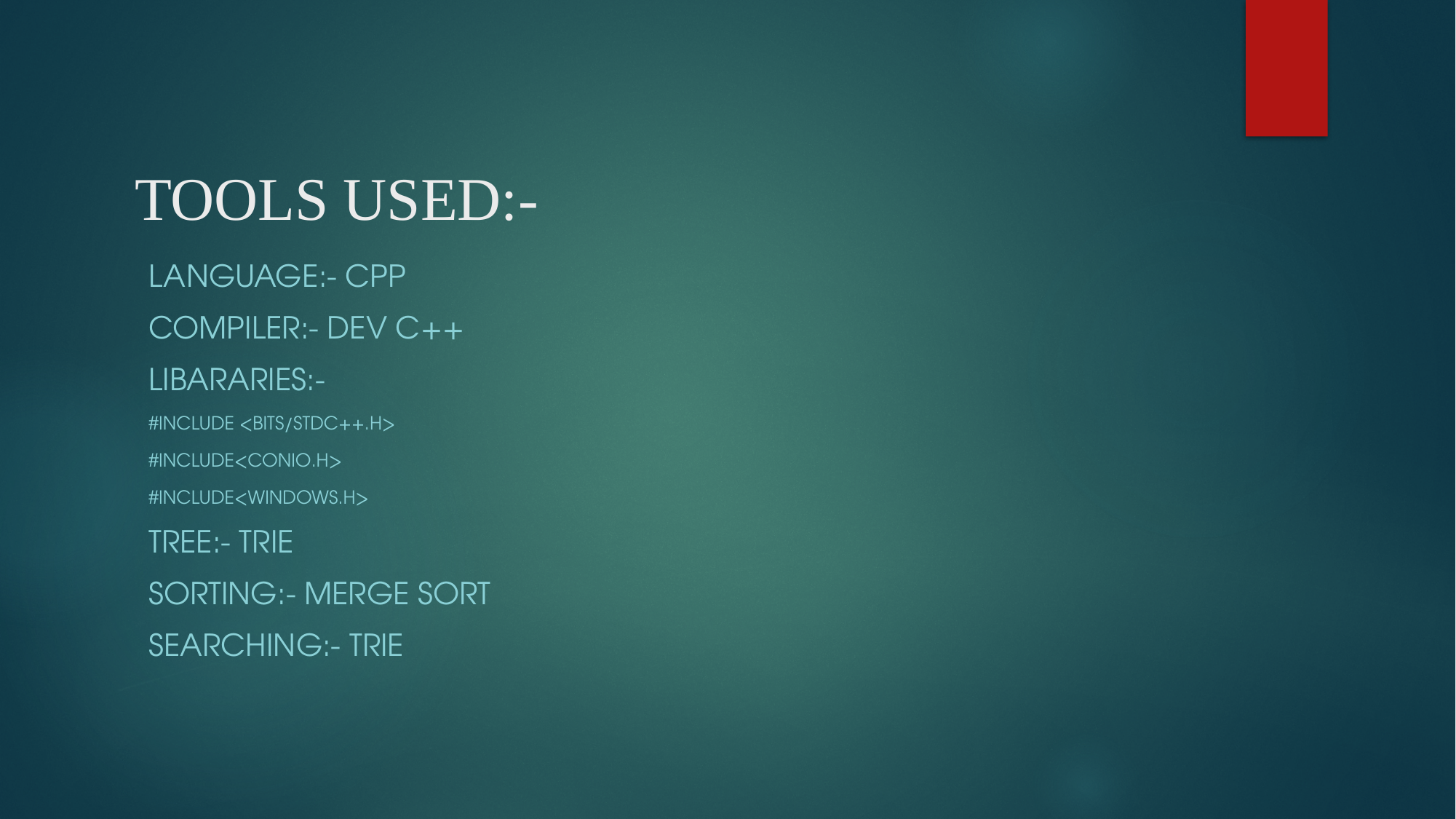

# TOOLS USED:-
Language:- cpp
Compiler:- dev c++
Libararies:-
#include <bits/stdc++.h>
#include<conio.h>
#include<windows.h>
TREE:- trie
Sorting:- MERGE SORT
SEARCHING:- TRIE